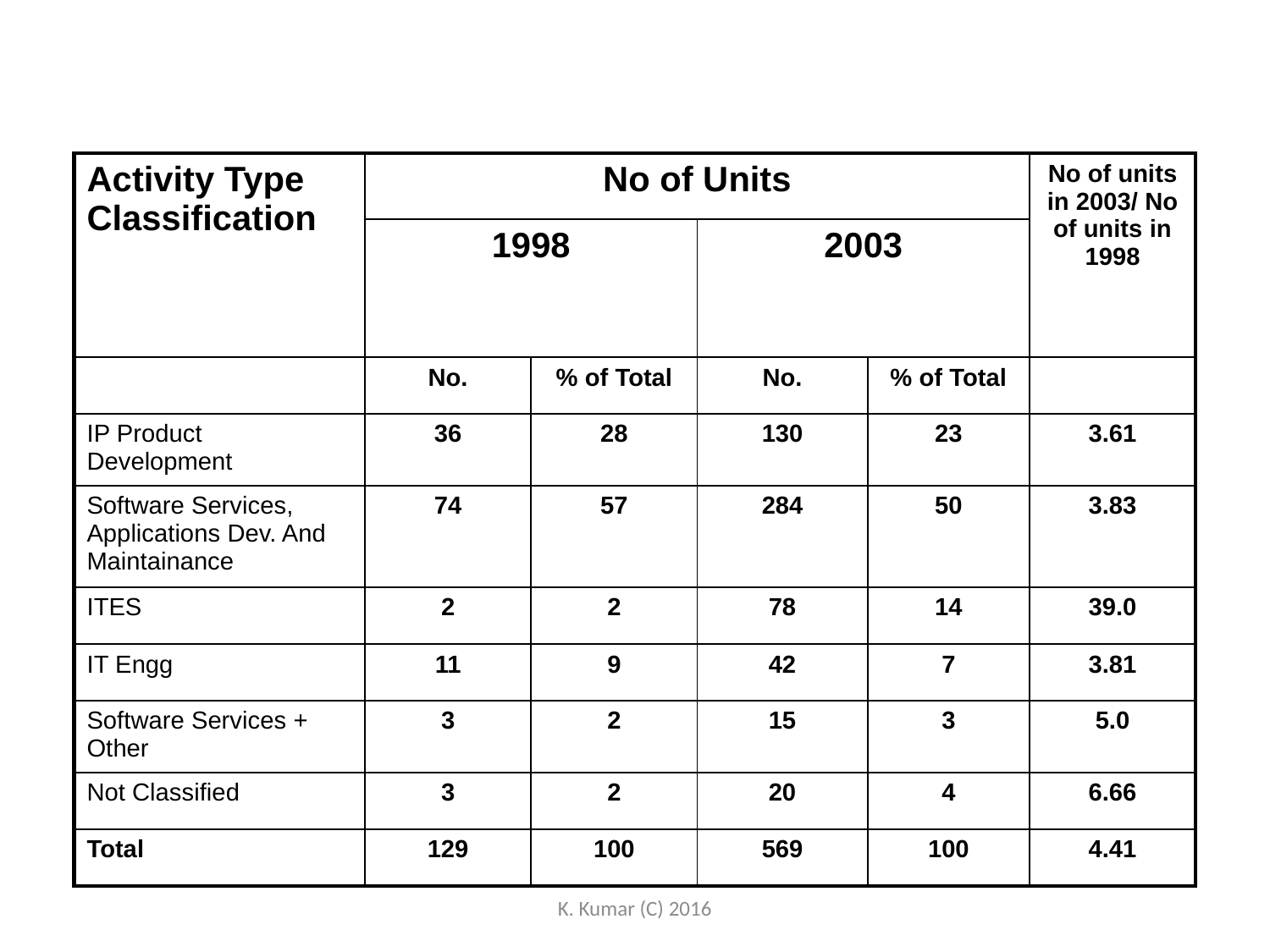

| Activity Type Classification | No of Units |  |  |  | No of units in 2003/ No of units in 1998 |
| --- | --- | --- | --- | --- | --- |
|  | 1998 |  | 2003 |  |  |
|  | No. | % of Total | No. | % of Total |  |
| IP Product Development | 36 | 28 | 130 | 23 | 3.61 |
| Software Services, Applications Dev. And Maintainance | 74 | 57 | 284 | 50 | 3.83 |
| ITES | 2 | 2 | 78 | 14 | 39.0 |
| IT Engg | 11 | 9 | 42 | 7 | 3.81 |
| Software Services + Other | 3 | 2 | 15 | 3 | 5.0 |
| Not Classified | 3 | 2 | 20 | 4 | 6.66 |
| Total | 129 | 100 | 569 | 100 | 4.41 |
K. Kumar (C) 2016